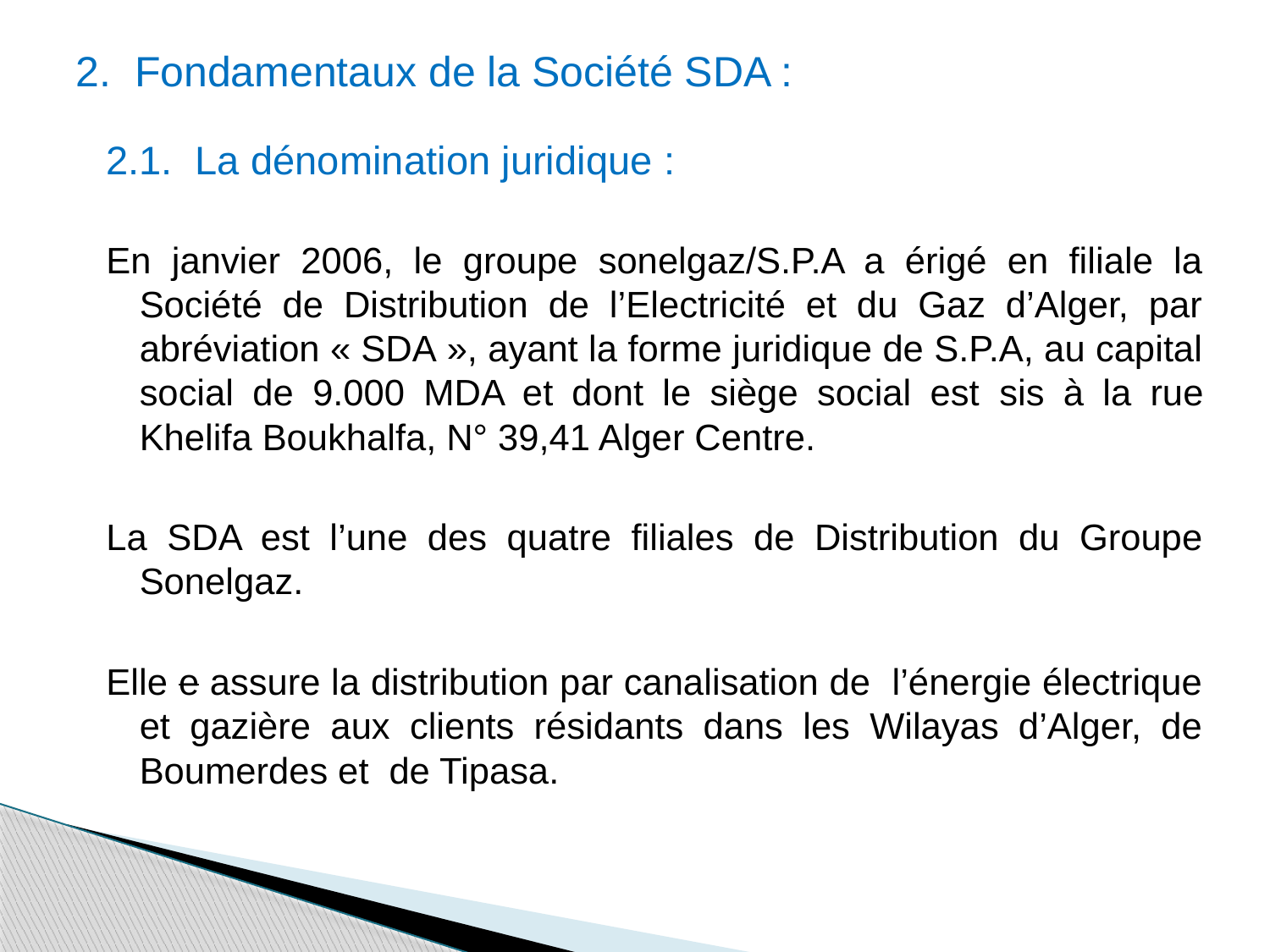

# 2.  Fondamentaux de la Société SDA :
2.1.  La dénomination juridique :

En janvier 2006, le groupe sonelgaz/S.P.A a érigé en filiale la Société de Distribution de l’Electricité et du Gaz d’Alger, par abréviation « SDA », ayant la forme juridique de S.P.A, au capital social de 9.000 MDA et dont le siège social est sis à la rue Khelifa Boukhalfa, N° 39,41 Alger Centre.

La SDA est l’une des quatre filiales de Distribution du Groupe Sonelgaz.

Elle e assure la distribution par canalisation de  l’énergie électrique et gazière aux clients résidants dans les Wilayas d’Alger, de Boumerdes et  de Tipasa.